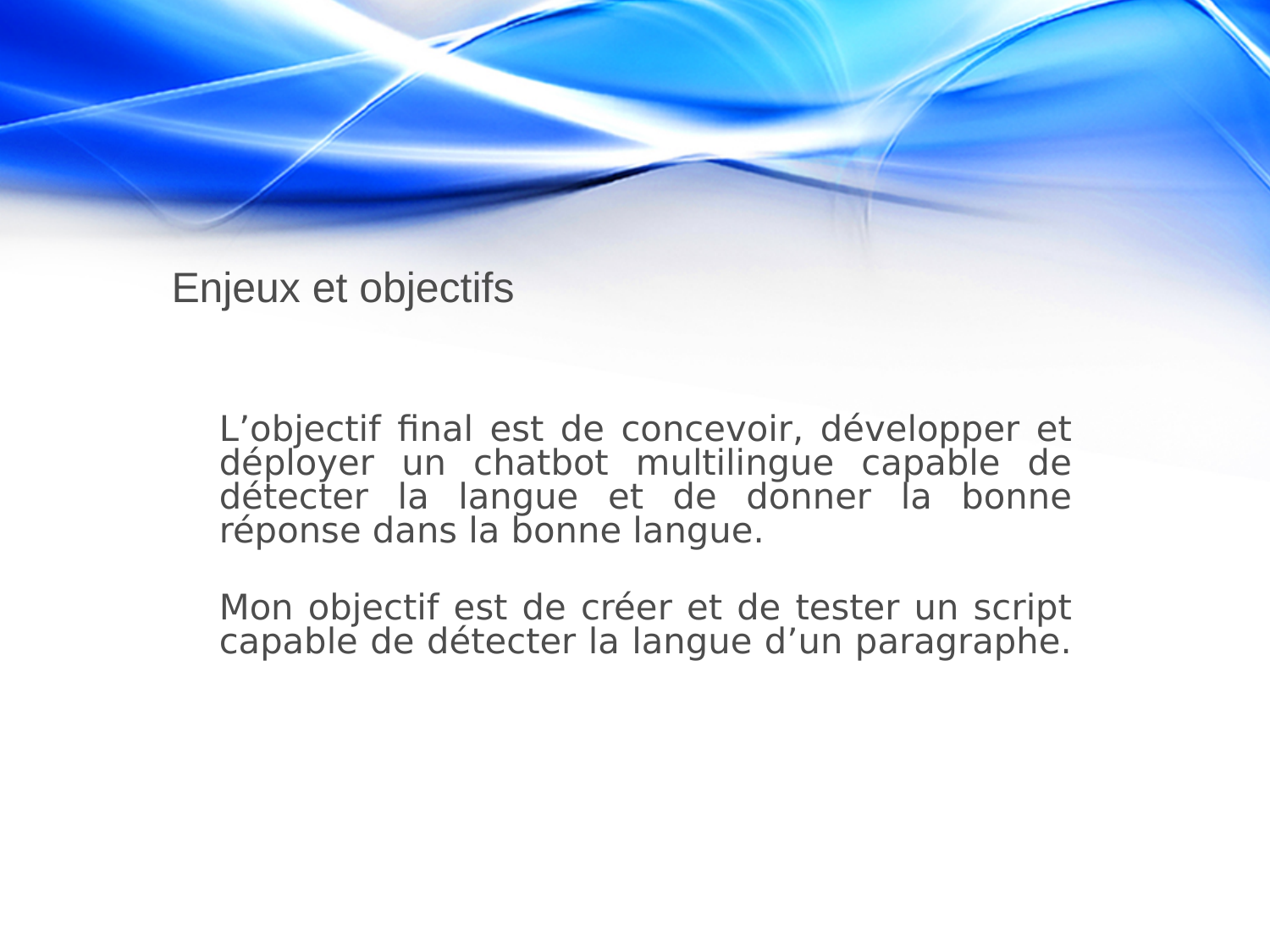

# Enjeux et objectifs

L’objectif final est de concevoir, développer et déployer un chatbot multilingue capable de détecter la langue et de donner la bonne réponse dans la bonne langue.

Mon objectif est de créer et de tester un script capable de détecter la langue d’un paragraphe.